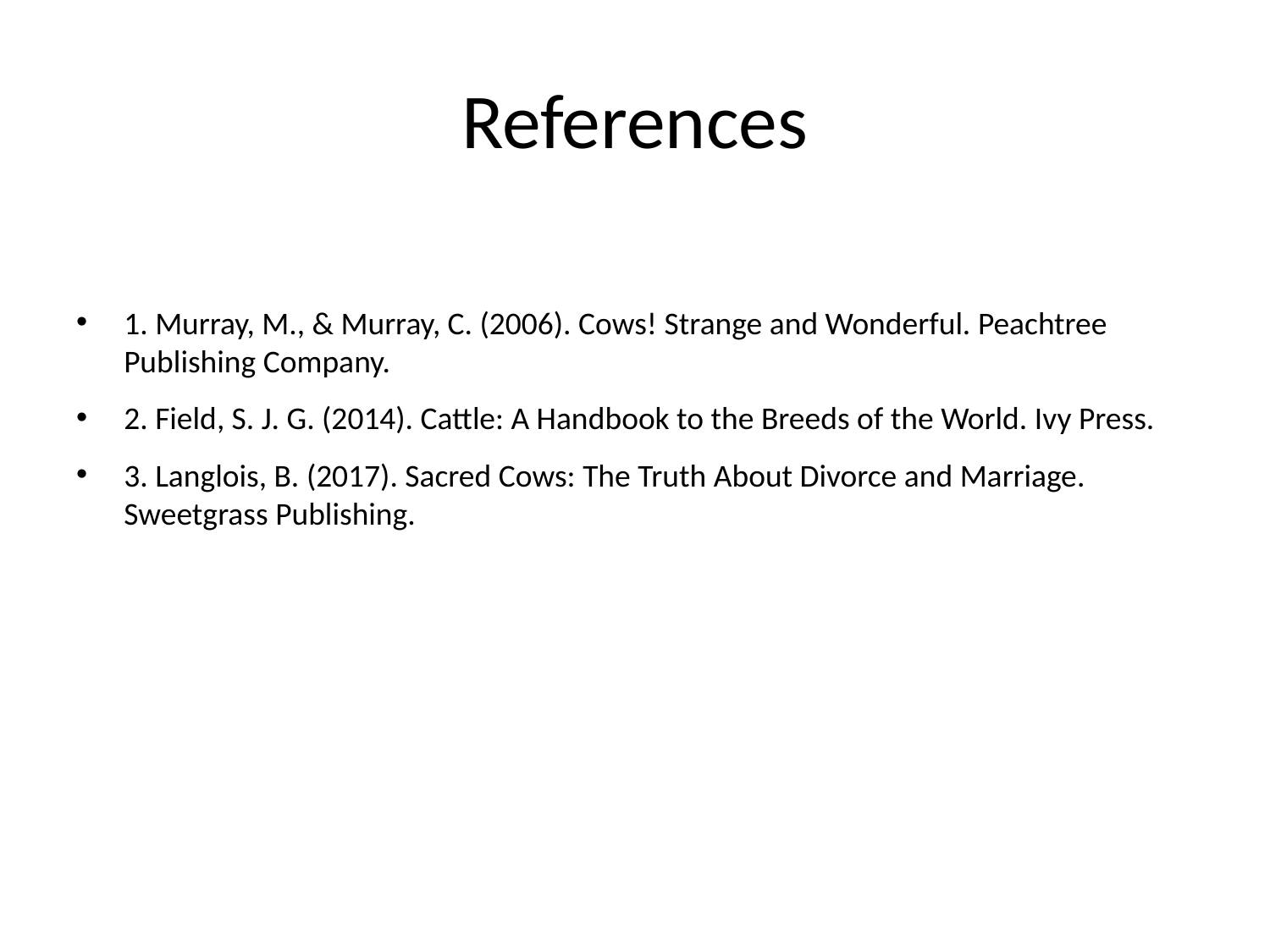

# References

1. Murray, M., & Murray, C. (2006). Cows! Strange and Wonderful. Peachtree Publishing Company.
2. Field, S. J. G. (2014). Cattle: A Handbook to the Breeds of the World. Ivy Press.
3. Langlois, B. (2017). Sacred Cows: The Truth About Divorce and Marriage. Sweetgrass Publishing.